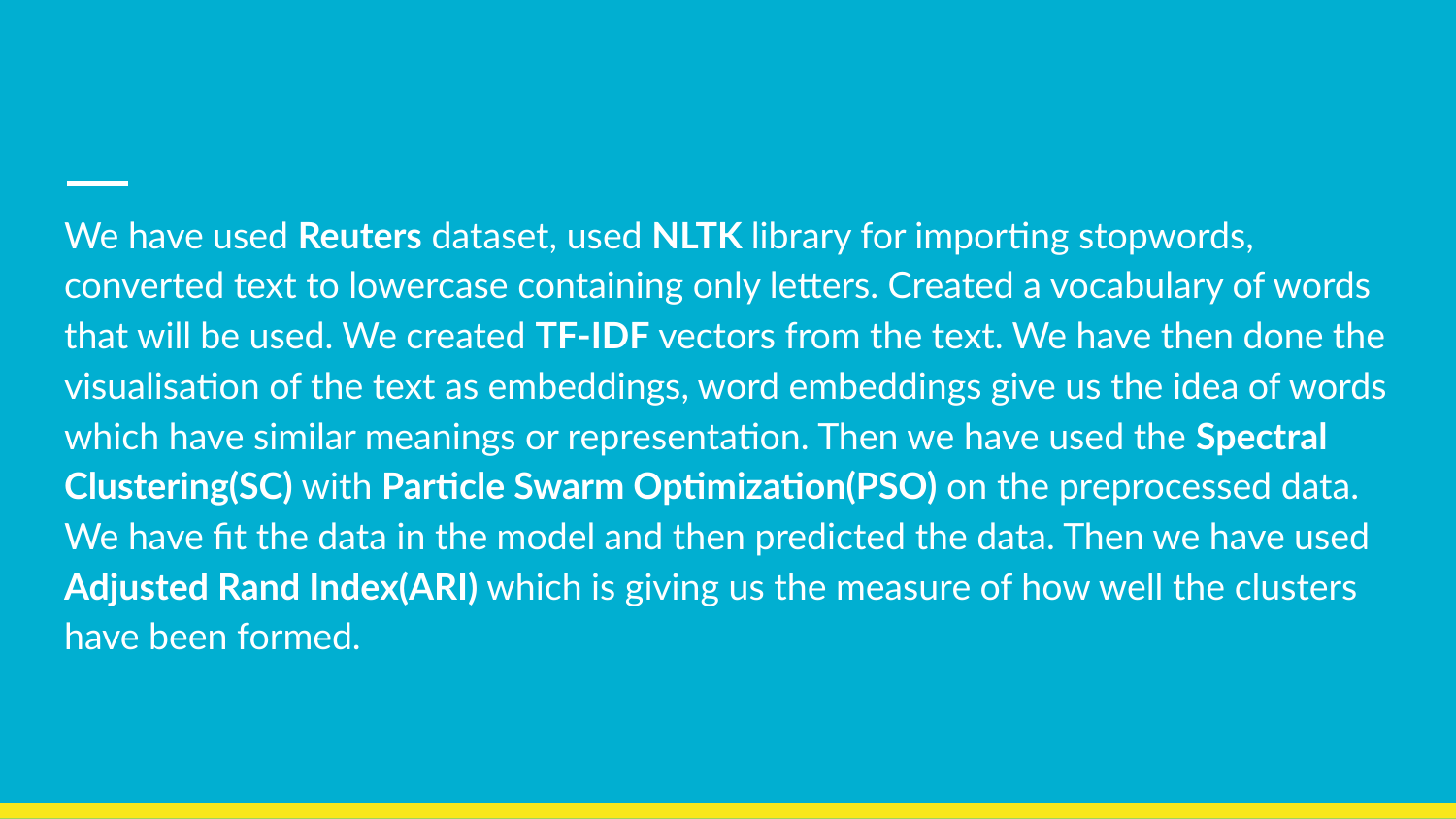

We have used Reuters dataset, used NLTK library for importing stopwords, converted text to lowercase containing only letters. Created a vocabulary of words that will be used. We created TF-IDF vectors from the text. We have then done the visualisation of the text as embeddings, word embeddings give us the idea of words which have similar meanings or representation. Then we have used the Spectral Clustering(SC) with Particle Swarm Optimization(PSO) on the preprocessed data. We have fit the data in the model and then predicted the data. Then we have used Adjusted Rand Index(ARI) which is giving us the measure of how well the clusters have been formed.